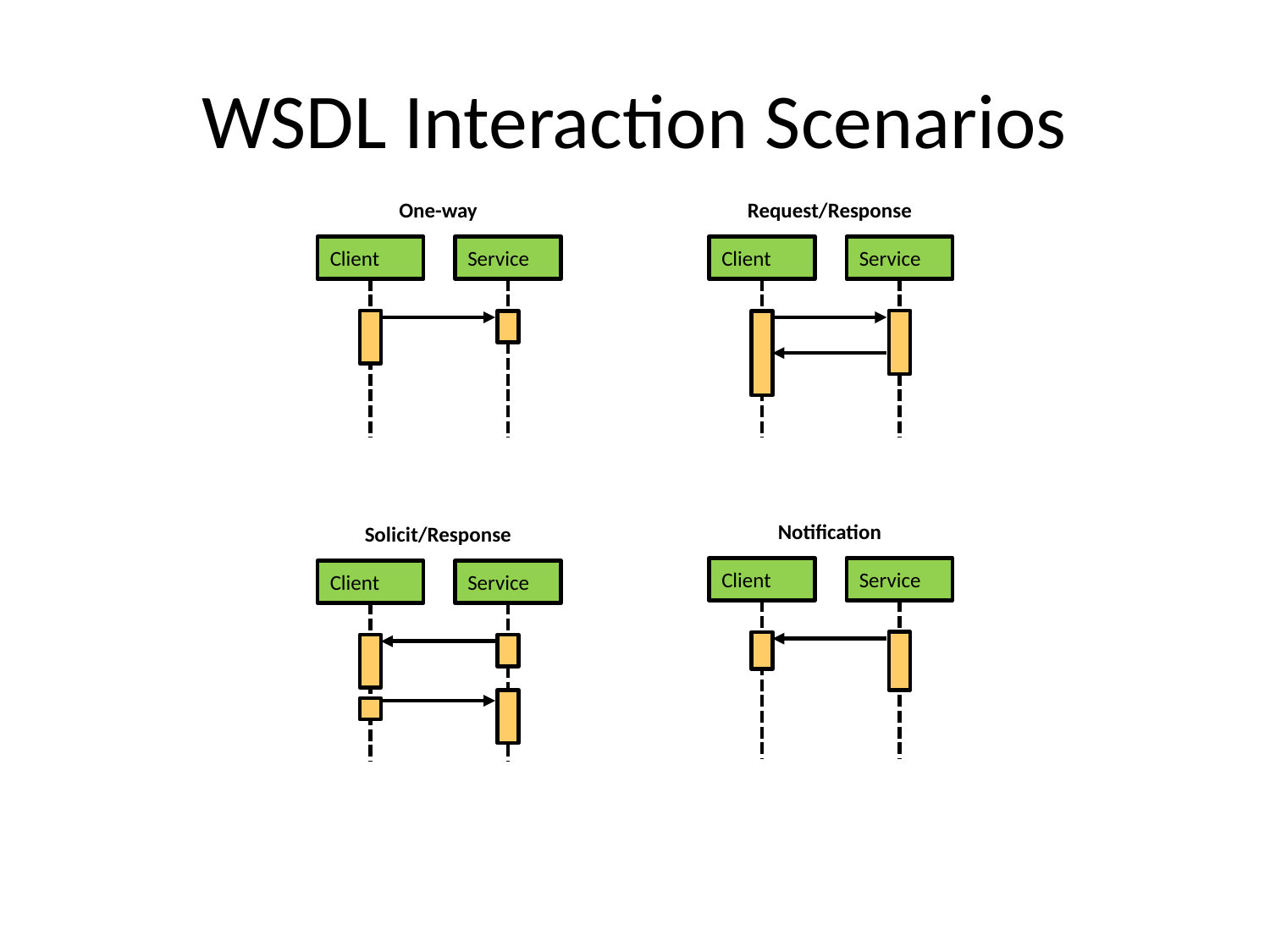

# WSDL Interaction Scenarios
One-way
Request/Response
Client
Service
Client
Service

Notification
Solicit/Response
Client
Service
Client
Service